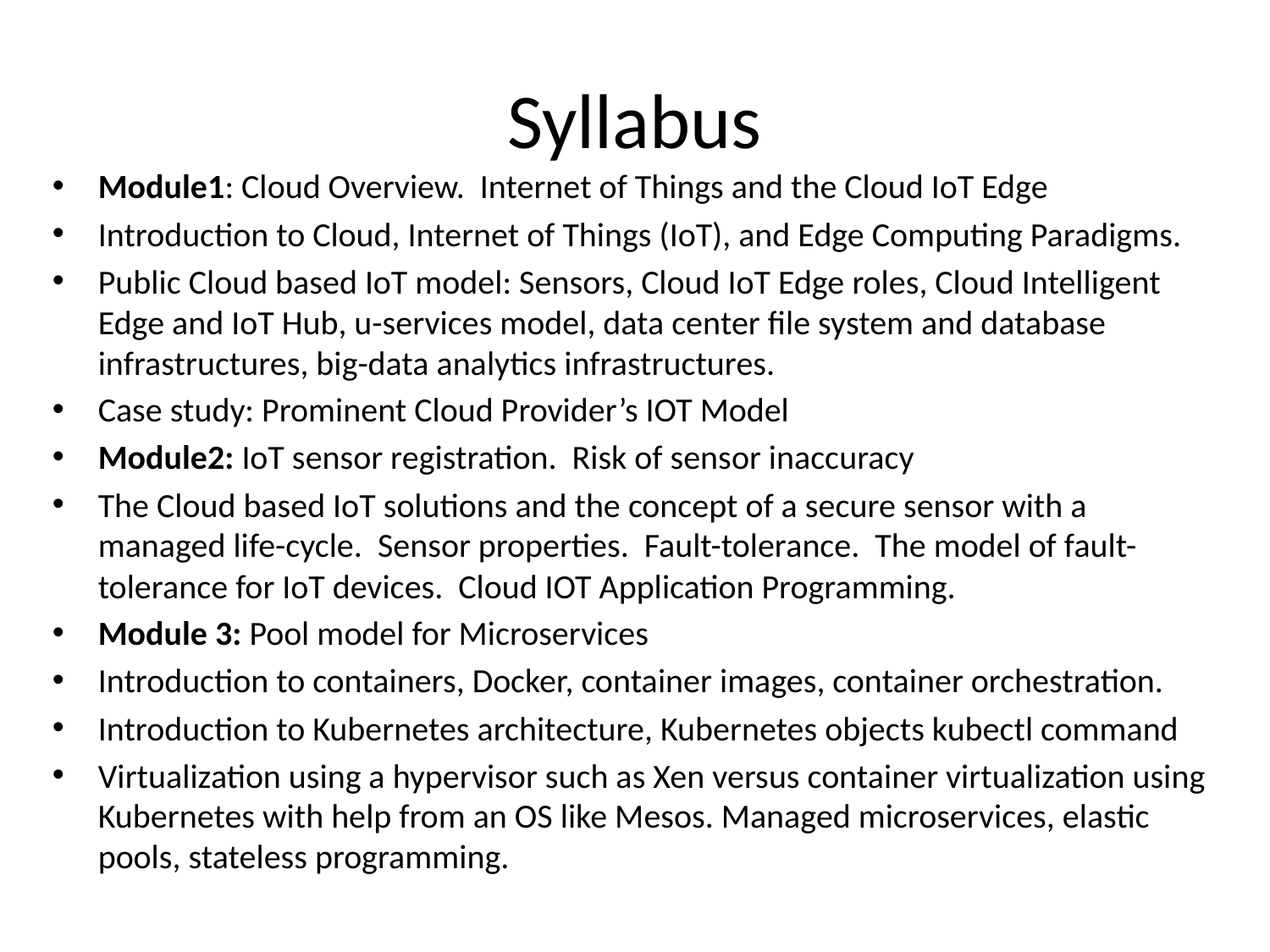

# Syllabus
Module1: Cloud Overview.  Internet of Things and the Cloud IoT Edge
Introduction to Cloud, Internet of Things (IoT), and Edge Computing Paradigms.
Public Cloud based IoT model: Sensors, Cloud IoT Edge roles, Cloud Intelligent Edge and IoT Hub, u-services model, data center file system and database infrastructures, big-data analytics infrastructures.
Case study: Prominent Cloud Provider’s IOT Model
Module2: IoT sensor registration.  Risk of sensor inaccuracy
The Cloud based IoT solutions and the concept of a secure sensor with a managed life-cycle.  Sensor properties.  Fault-tolerance.  The model of fault-tolerance for IoT devices.  Cloud IOT Application Programming.
Module 3: Pool model for Microservices
Introduction to containers, Docker, container images, container orchestration.
Introduction to Kubernetes architecture, Kubernetes objects kubectl command
Virtualization using a hypervisor such as Xen versus container virtualization using Kubernetes with help from an OS like Mesos. Managed microservices, elastic pools, stateless programming.